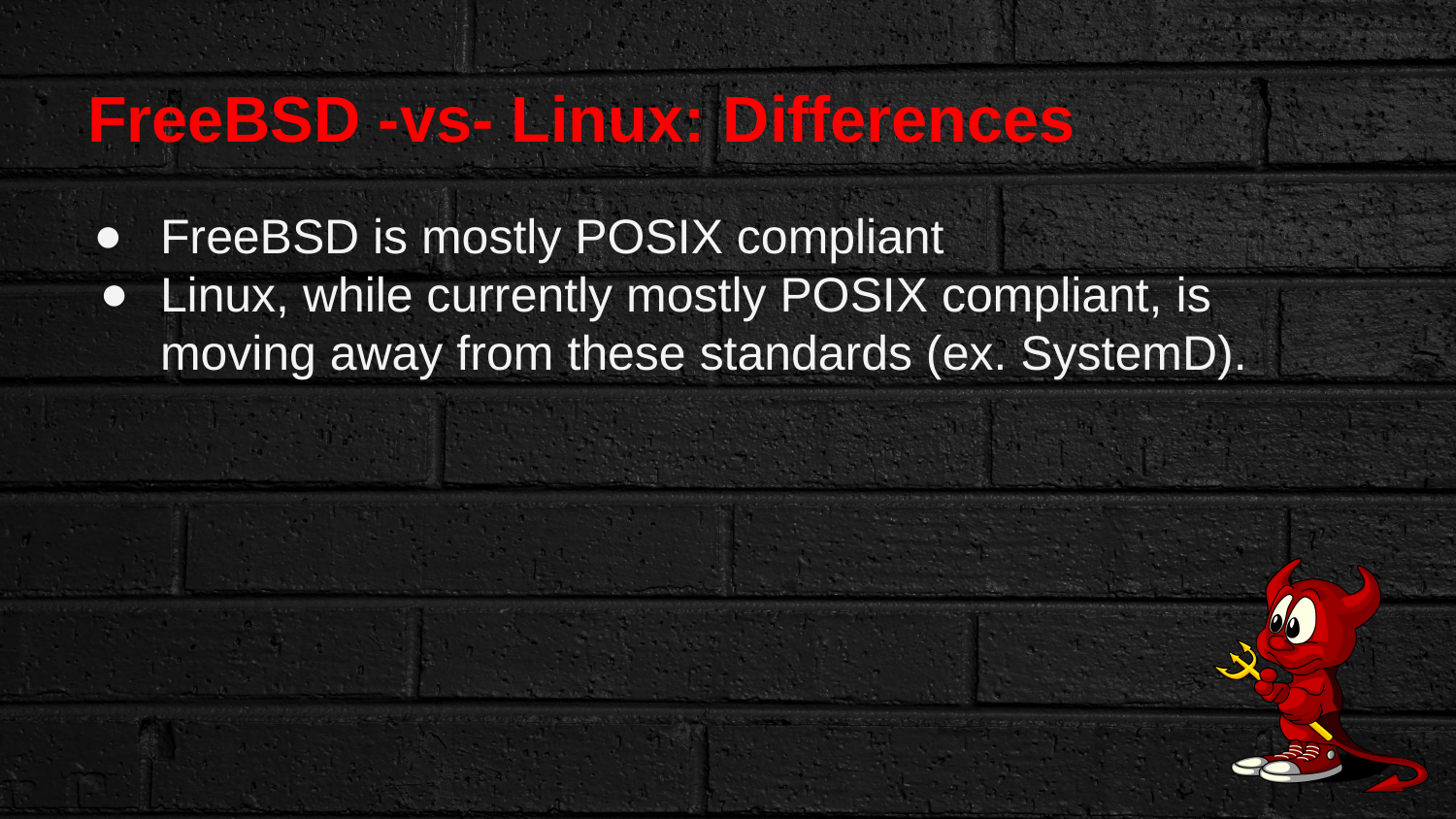

# FreeBSD -vs- Linux: Differences
FreeBSD is mostly POSIX compliant
Linux, while currently mostly POSIX compliant, is moving away from these standards (ex. SystemD).